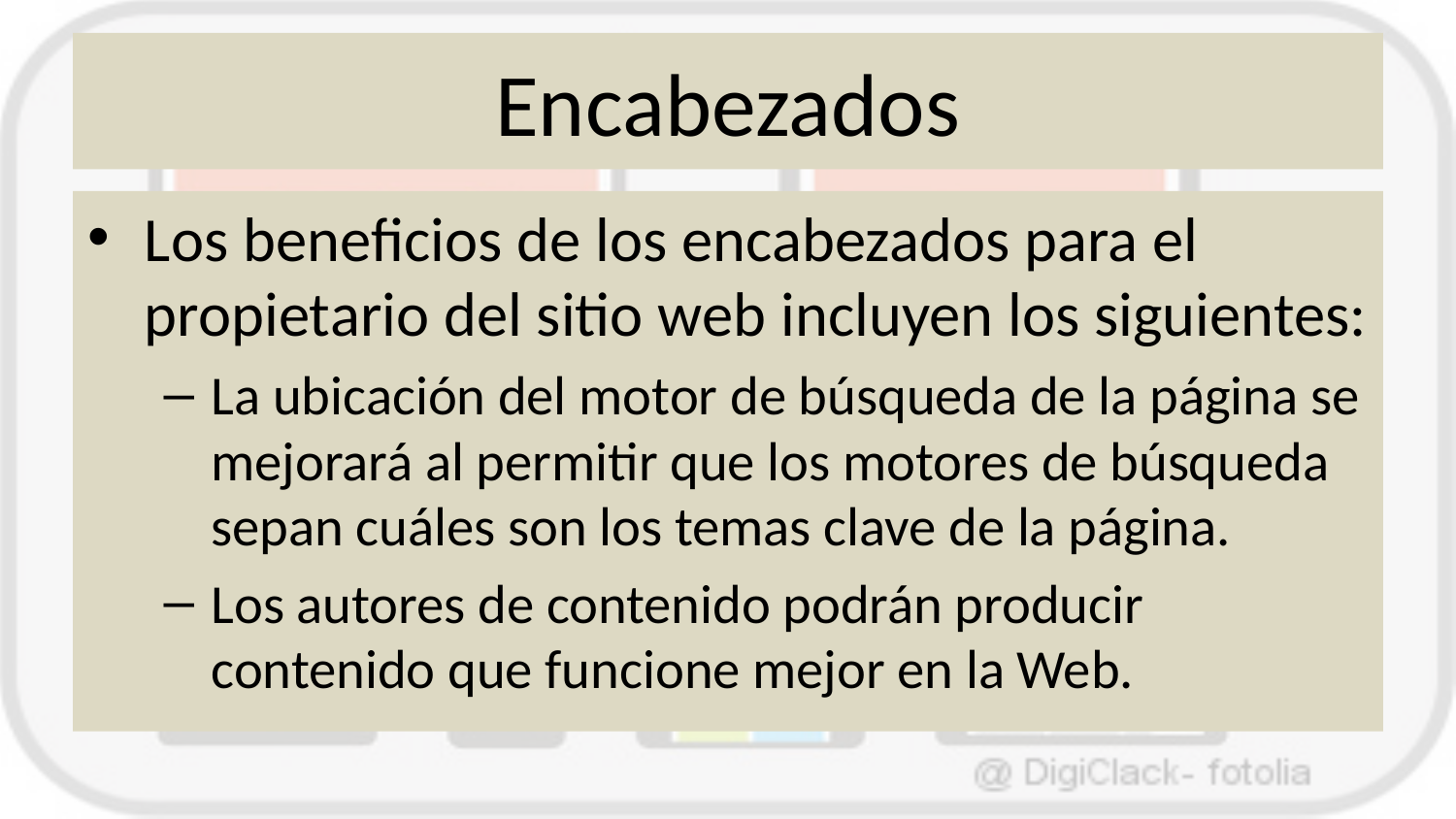

# Encabezados
Los beneficios de los encabezados para el propietario del sitio web incluyen los siguientes:
La ubicación del motor de búsqueda de la página se mejorará al permitir que los motores de búsqueda sepan cuáles son los temas clave de la página.
Los autores de contenido podrán producir contenido que funcione mejor en la Web.